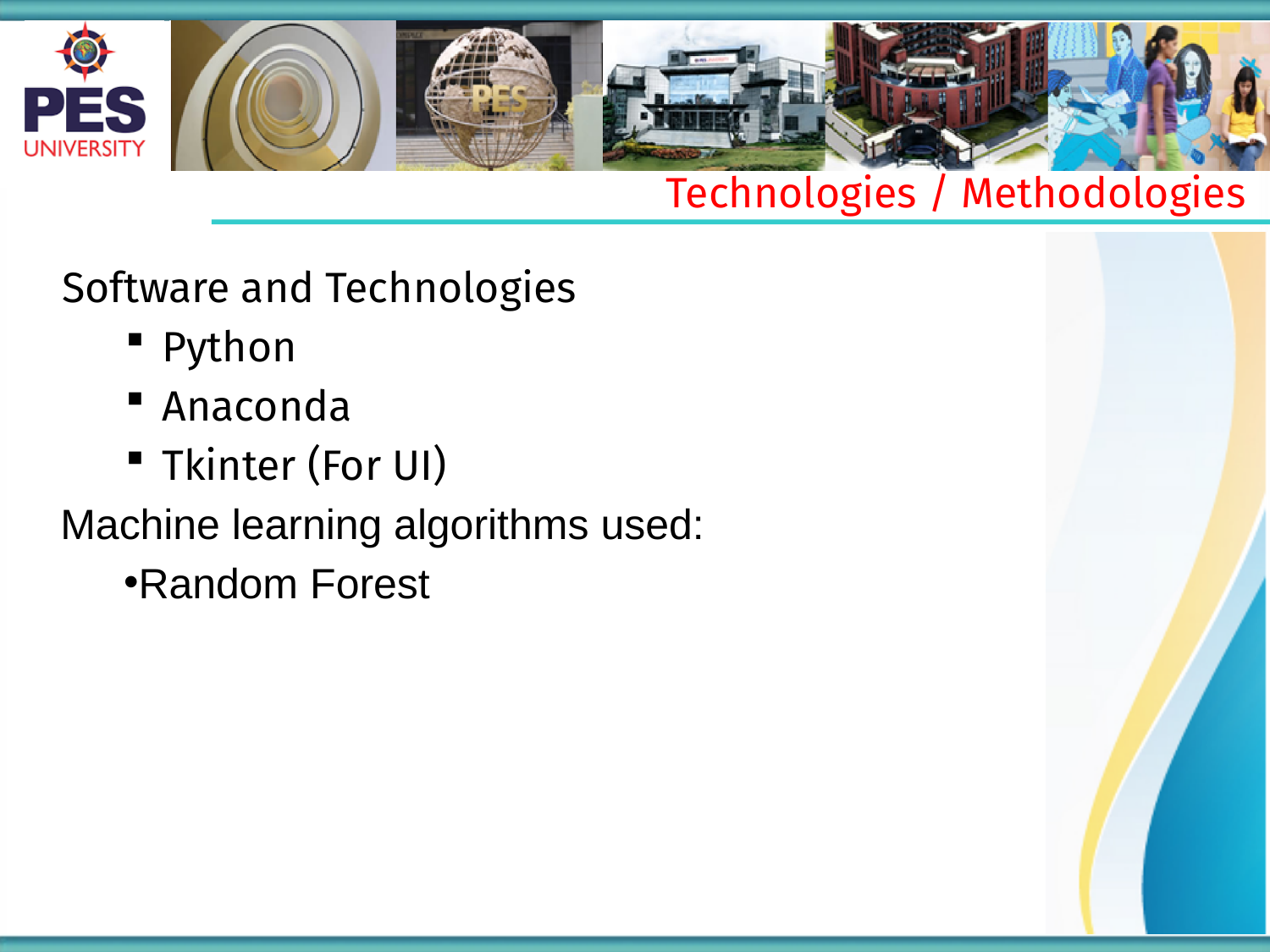

Technologies / Methodologies

Software and Technologies
Python
Anaconda
Tkinter (For UI)
Machine learning algorithms used:
Random Forest